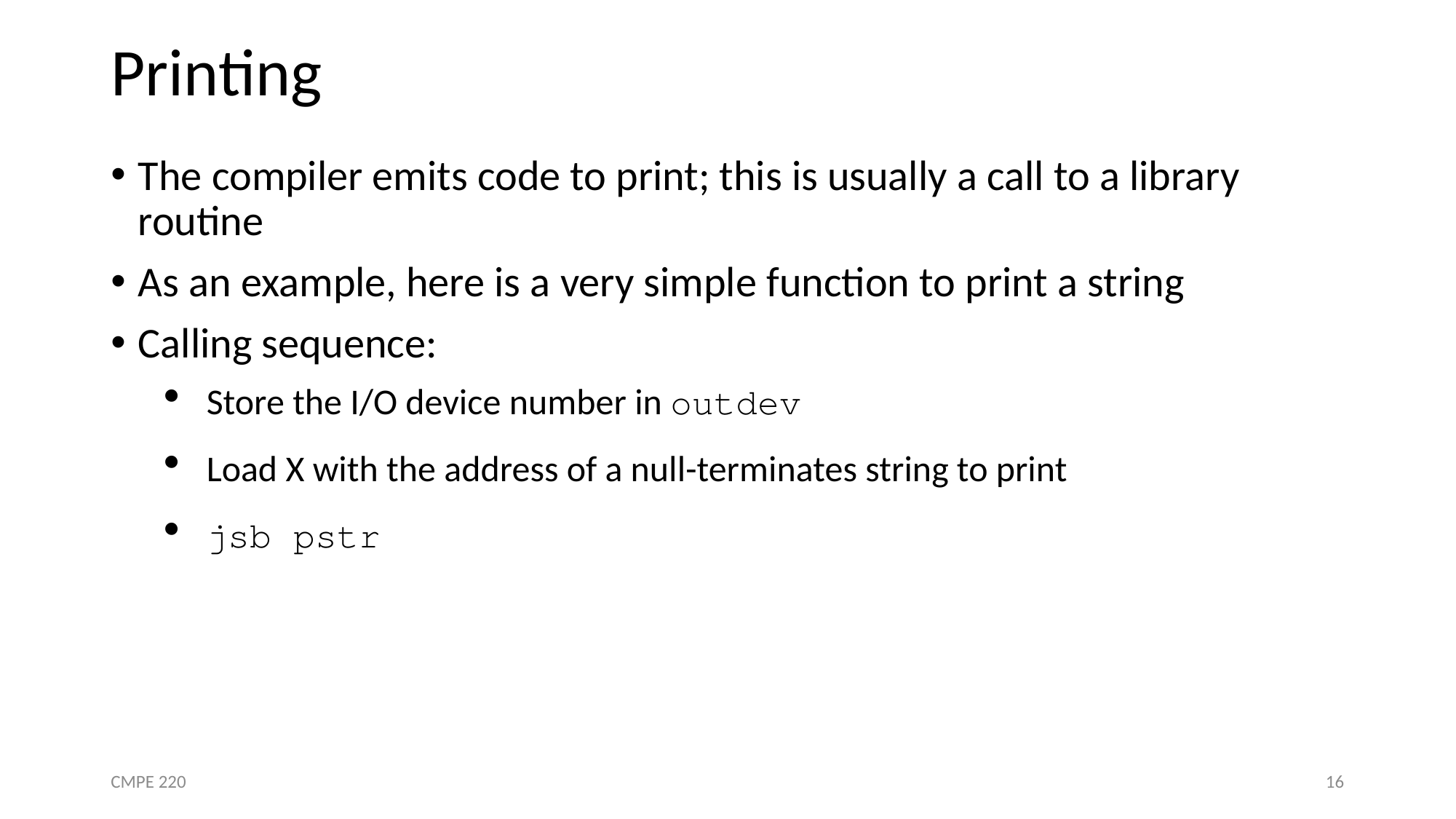

# Printing
The compiler emits code to print; this is usually a call to a library routine
As an example, here is a very simple function to print a string
Calling sequence:
Store the I/O device number in outdev
Load X with the address of a null-terminates string to print
jsb pstr

CMPE 220
16